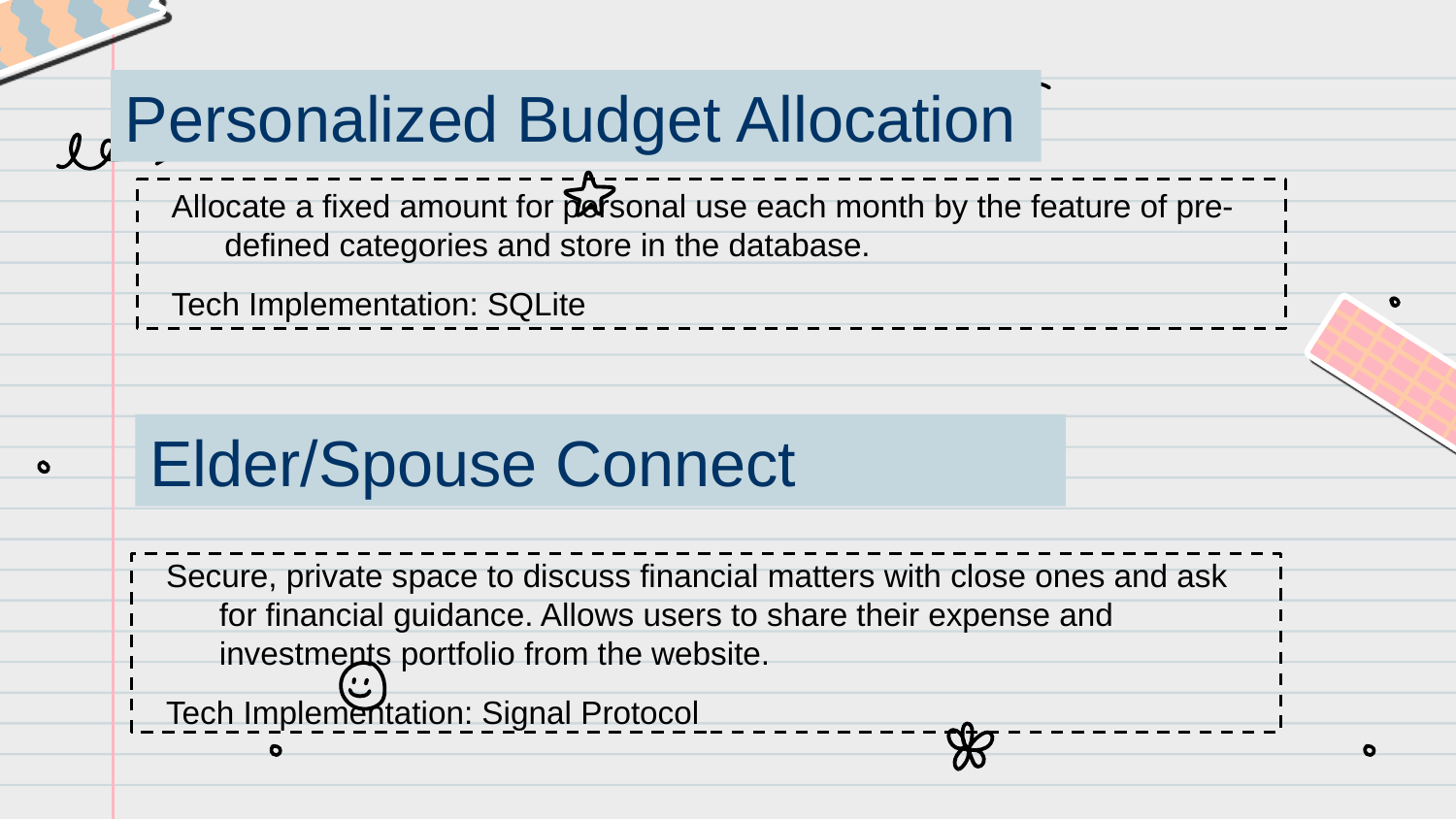

Personalized Budget Allocation
Allocate a fixed amount for personal use each month by the feature of pre-defined categories and store in the database.
Tech Implementation: SQLite

Elder/Spouse Connect
Secure, private space to discuss financial matters with close ones and ask for financial guidance. Allows users to share their expense and investments portfolio from the website.
Tech Implementation: Signal Protocol